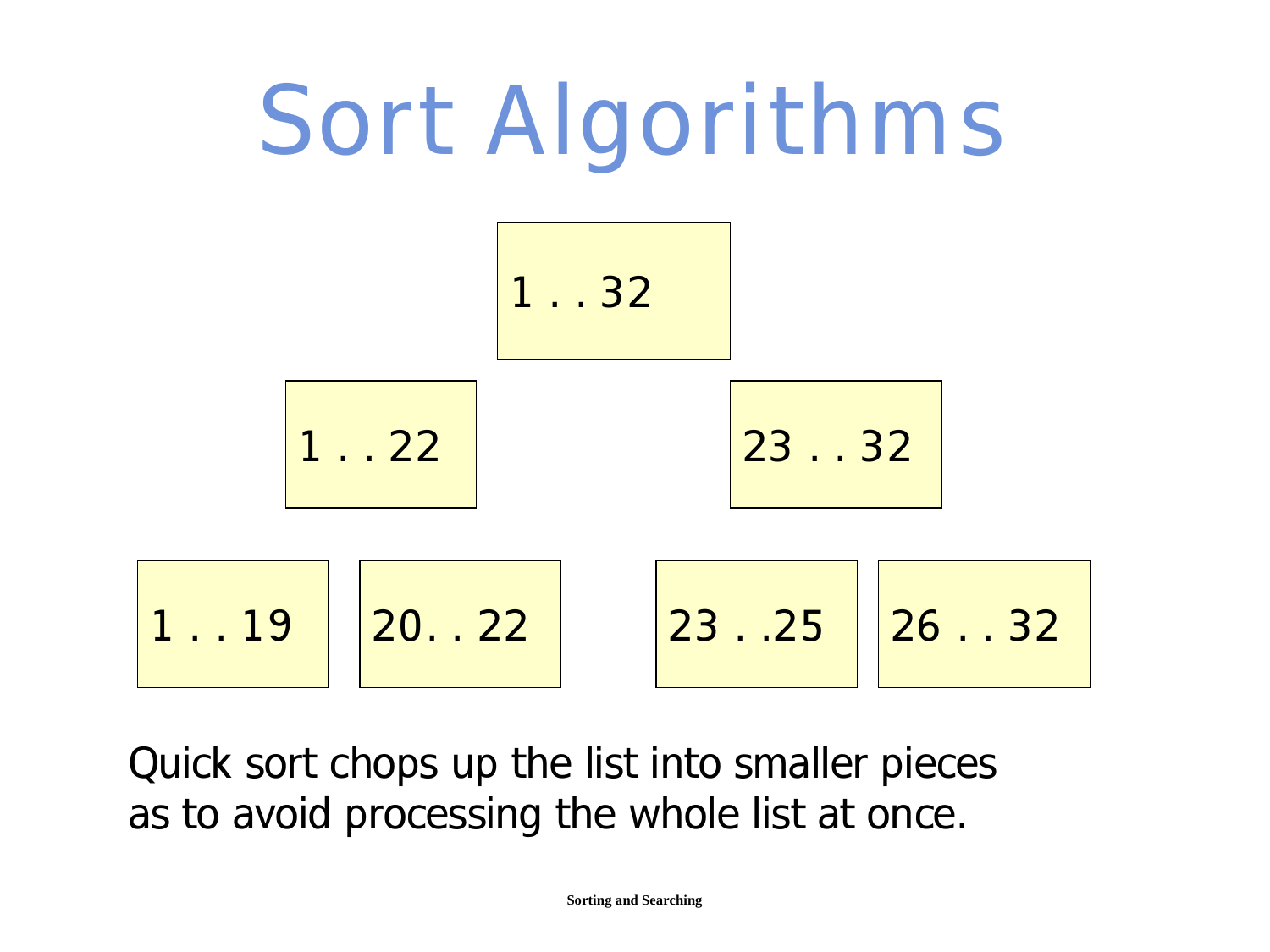

Sort Algorithms
1 . . 32

1 . . 22
23 . . 32
1 . . 19
20. . 22
23 . .25
26 . . 32
Quick sort chops up the list into smaller pieces
as to avoid processing the whole list at once.
Sorting and Searching